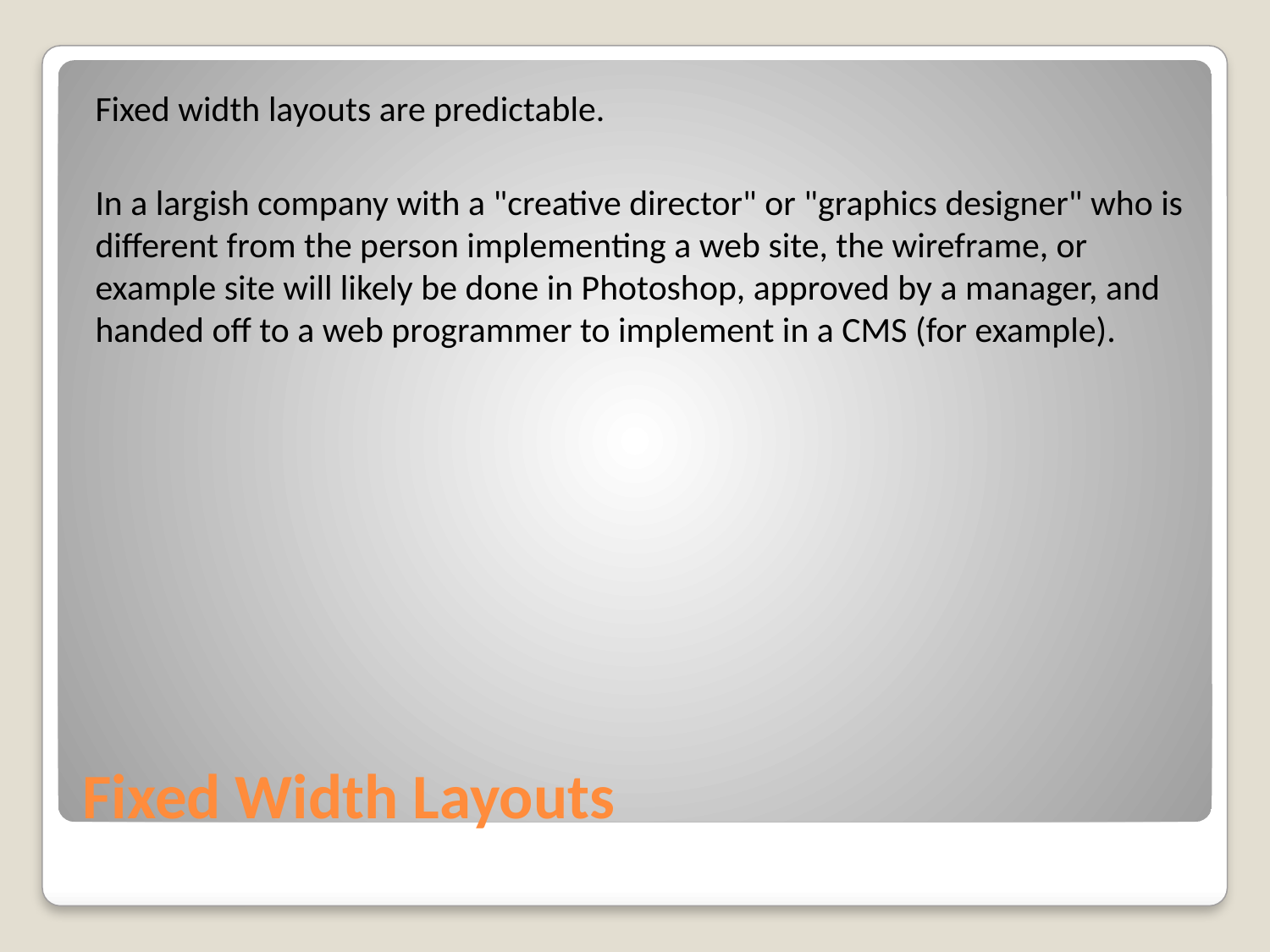

Fixed width layouts are predictable.

In a largish company with a "creative director" or "graphics designer" who is different from the person implementing a web site, the wireframe, or example site will likely be done in Photoshop, approved by a manager, and handed off to a web programmer to implement in a CMS (for example).

# Fixed Width Layouts